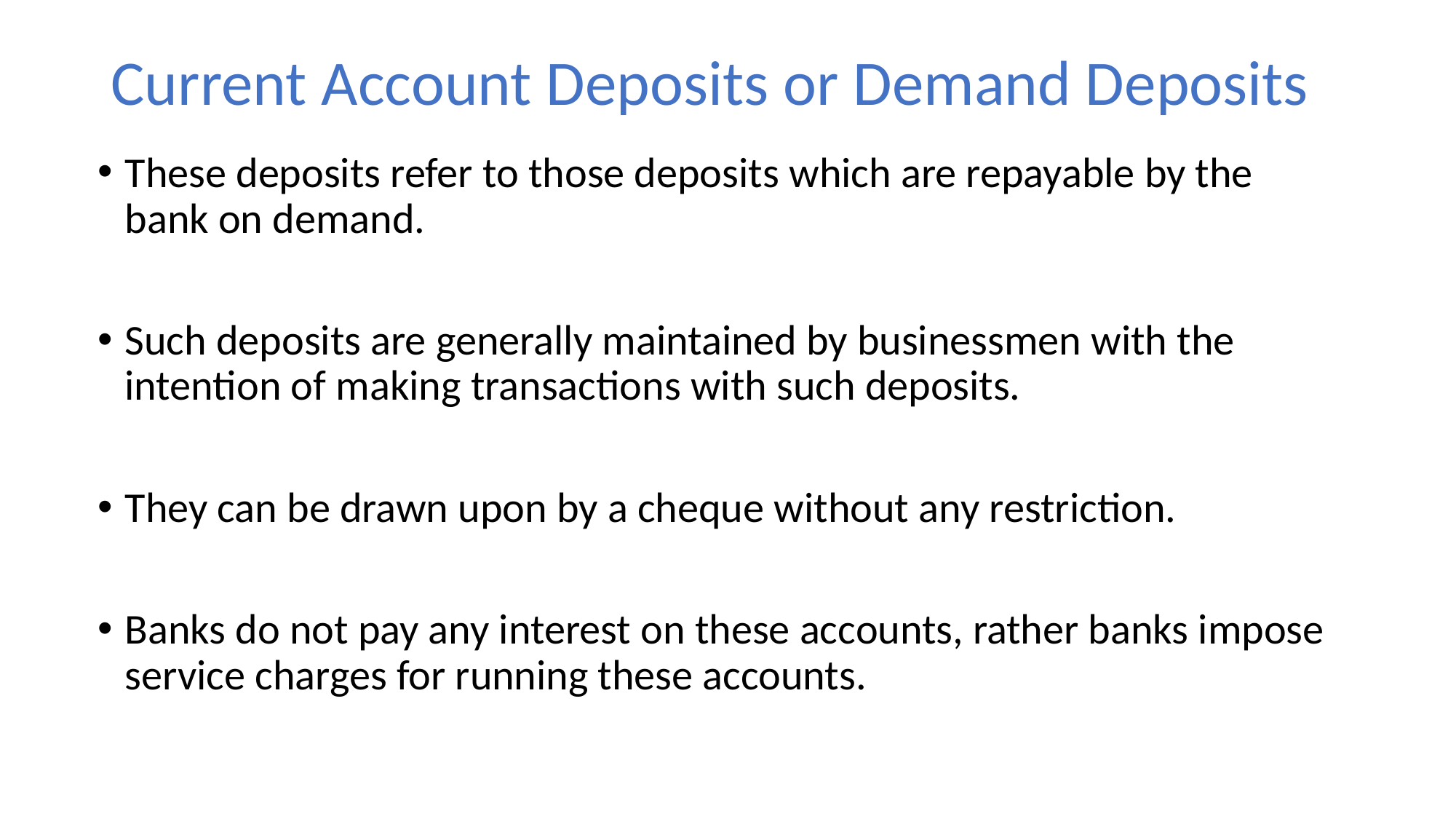

# Current Account Deposits or Demand Deposits
These deposits refer to those deposits which are repayable by the bank on demand.

Such deposits are generally maintained by businessmen with the intention of making transactions with such deposits.

They can be drawn upon by a cheque without any restriction.

Banks do not pay any interest on these accounts, rather banks impose service charges for running these accounts.